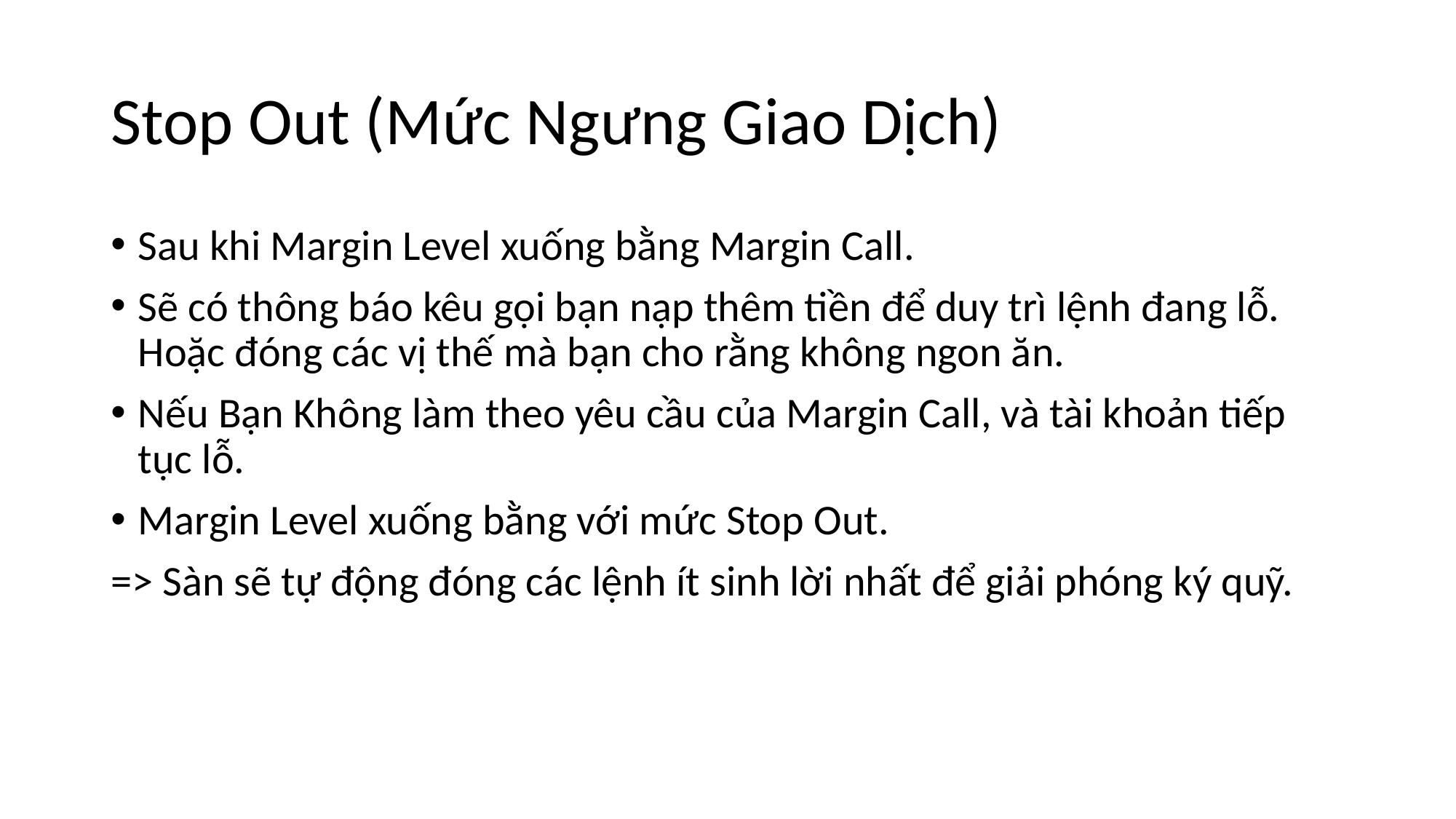

# Stop Out (Mức Ngưng Giao Dịch)
Sau khi Margin Level xuống bằng Margin Call.
Sẽ có thông báo kêu gọi bạn nạp thêm tiền để duy trì lệnh đang lỗ. Hoặc đóng các vị thế mà bạn cho rằng không ngon ăn.
Nếu Bạn Không làm theo yêu cầu của Margin Call, và tài khoản tiếp tục lỗ.
Margin Level xuống bằng với mức Stop Out.
=> Sàn sẽ tự động đóng các lệnh ít sinh lời nhất để giải phóng ký quỹ.